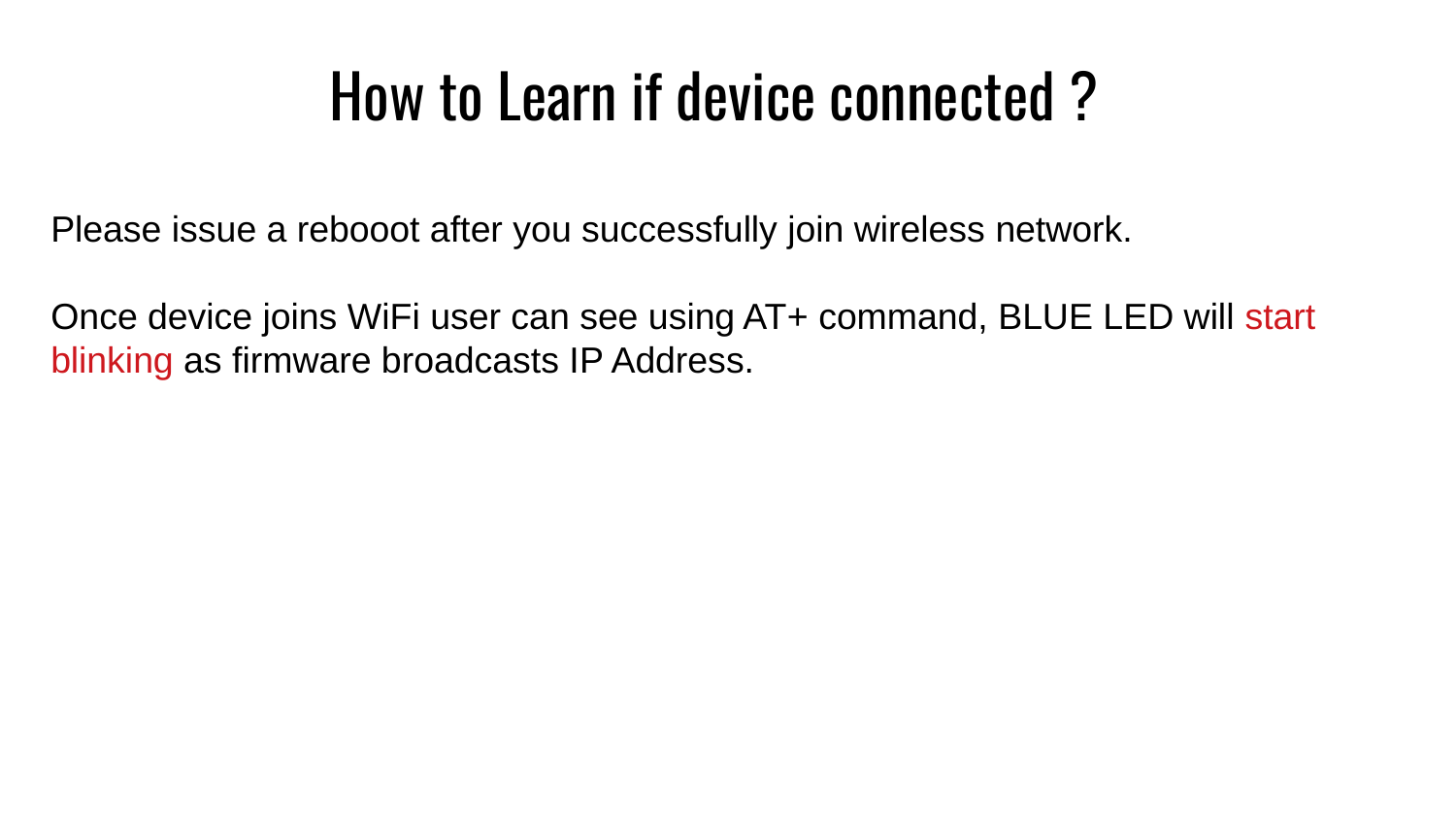

How to Learn if device connected ?

Please issue a rebooot after you successfully join wireless network.

Once device joins WiFi user can see using AT+ command, BLUE LED will start blinking as firmware broadcasts IP Address.